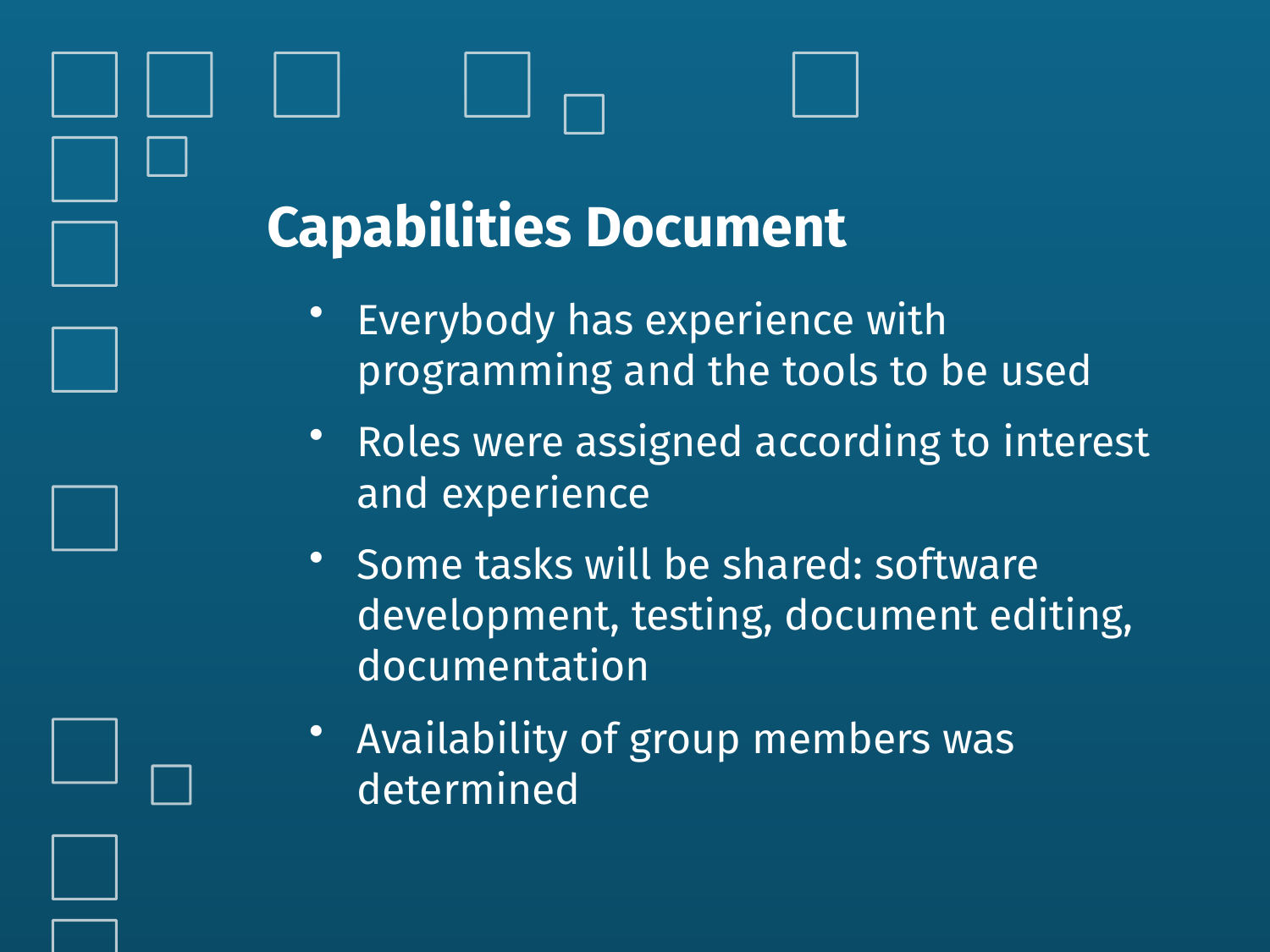

# Capabilities Document
Everybody has experience with programming and the tools to be used
Roles were assigned according to interest and experience
Some tasks will be shared: software development, testing, document editing, documentation
Availability of group members was determined